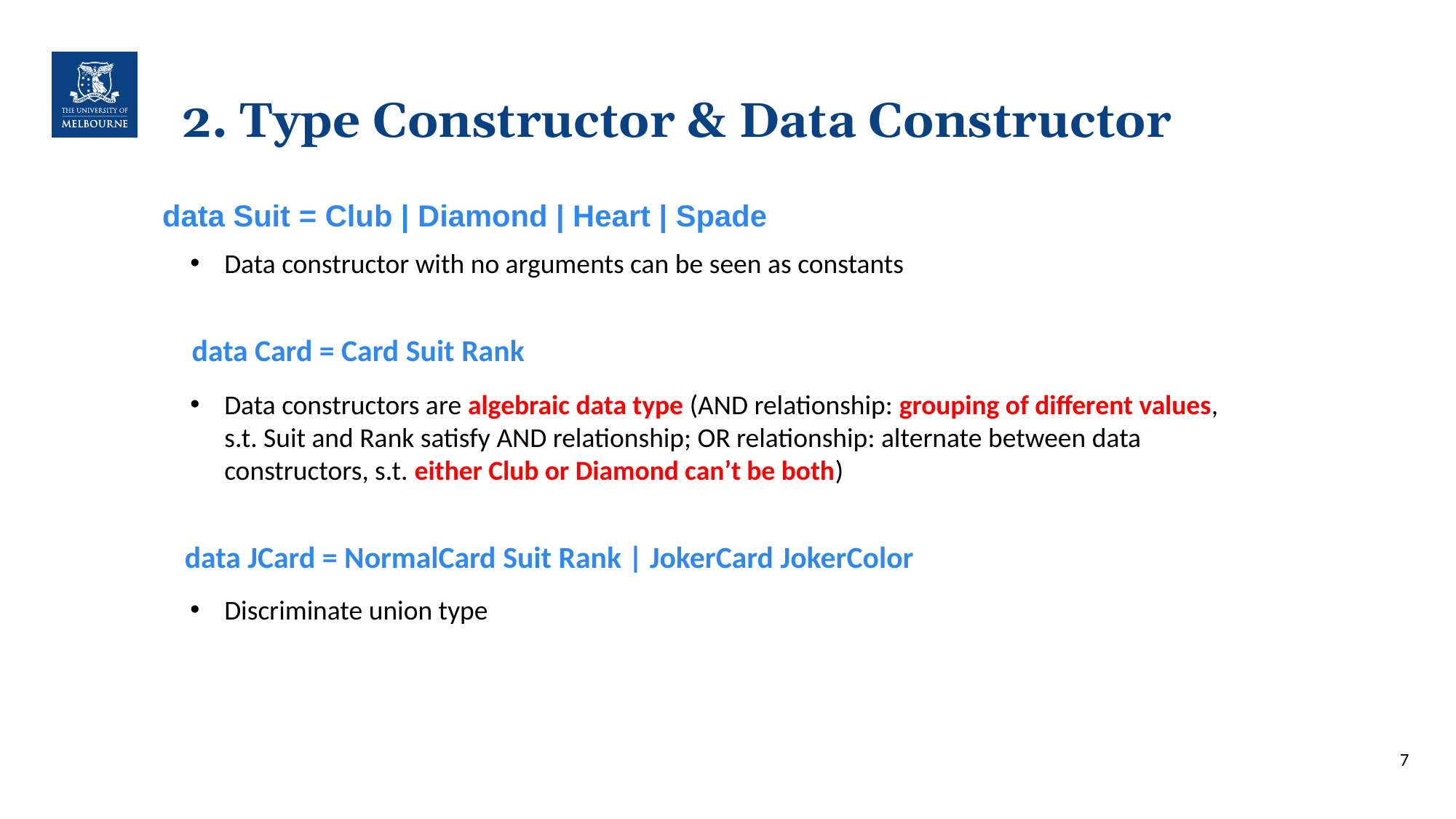

# 2. Type Constructor & Data Constructor
data Suit = Club | Diamond | Heart | Spade
Data constructor with no arguments can be seen as constants

data Card = Card Suit Rank
Data constructors are algebraic data type (AND relationship: grouping of different values, s.t. Suit and Rank satisfy AND relationship; OR relationship: alternate between data constructors, s.t. either Club or Diamond can’t be both)

data JCard = NormalCard Suit Rank | JokerCard JokerColor
Discriminate union type

7